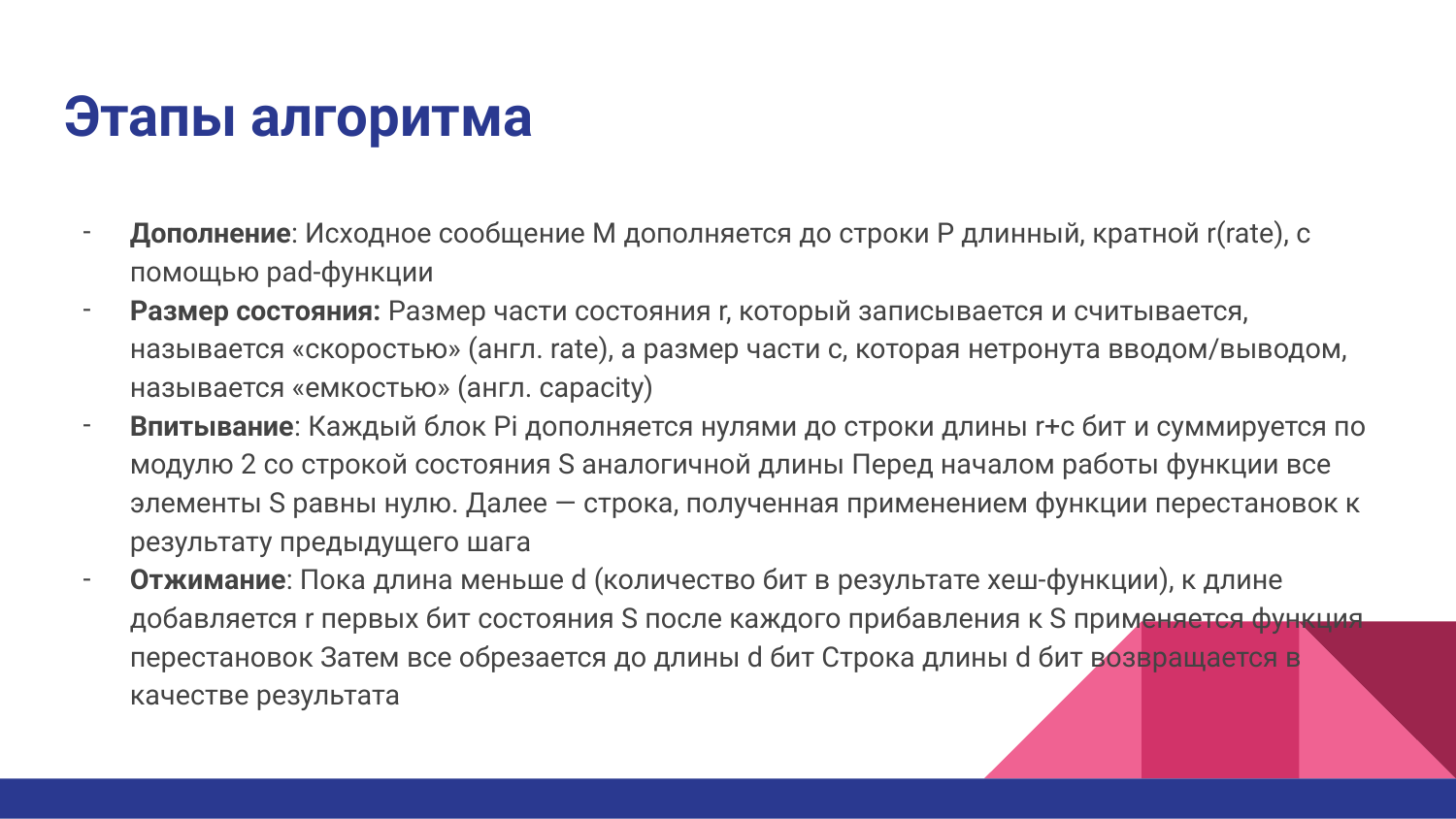

# Этапы алгоритма
Дополнение: Исходное сообщение M дополняется до строки P длинный, кратной r(rate), с помощью pad-функции
Размер состояния: Размер части состояния r, который записывается и считывается, называется «скоростью» (англ. rate), а размер части c, которая нетронута вводом/выводом, называется «емкостью» (англ. capacity)
Впитывание: Каждый блок Pi дополняется нулями до строки длины r+c бит и суммируется по модулю 2 со строкой состояния S аналогичной длины Перед началом работы функции все элементы S равны нулю. Далее — строка, полученная применением функции перестановок к результату предыдущего шага
Отжимание: Пока длина меньше d (количество бит в результате хеш-функции), к длине добавляется r первых бит состояния S после каждого прибавления к S применяется функция перестановок Затем все обрезается до длины d бит Строка длины d бит возвращается в качестве результата